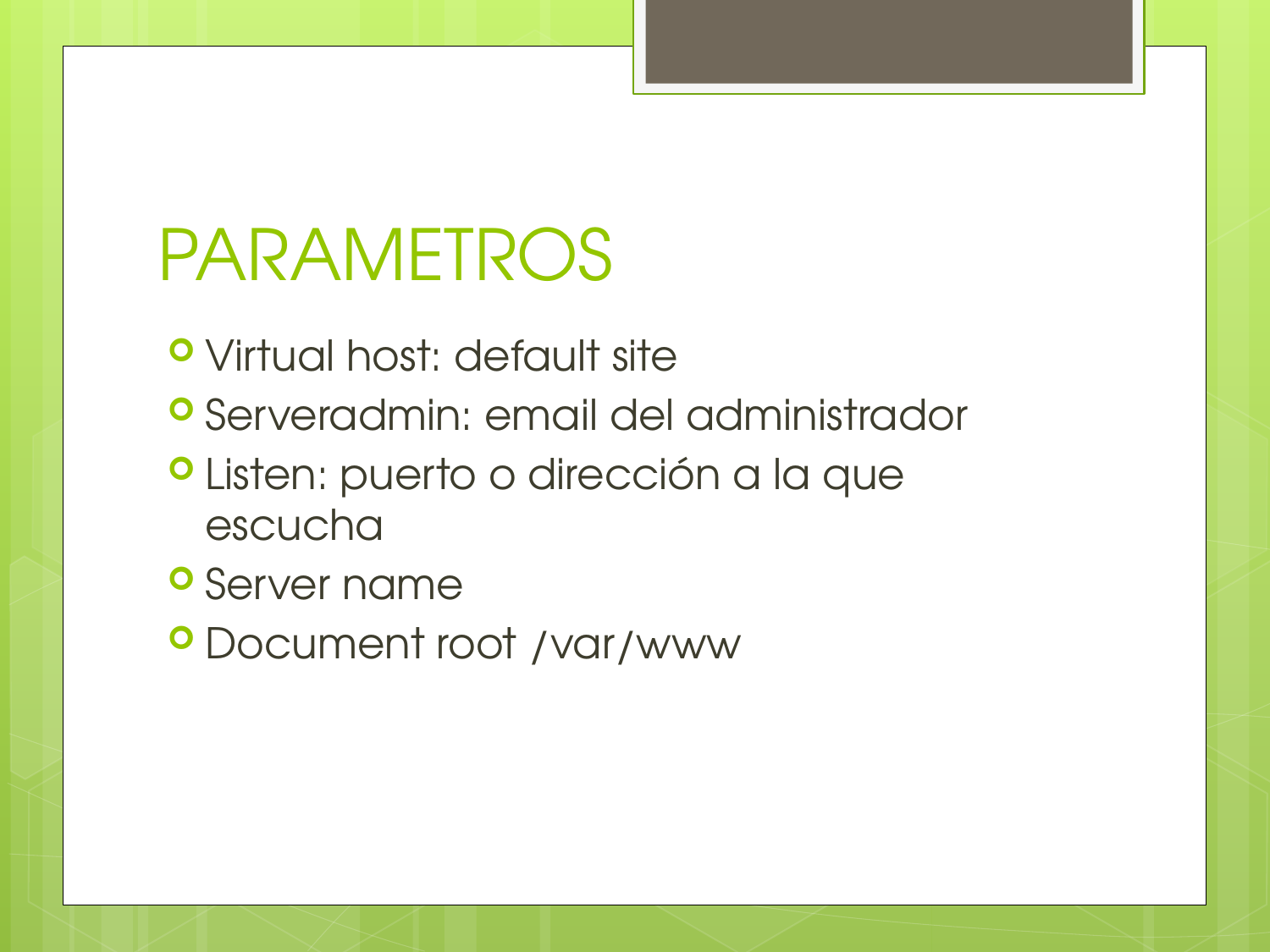

# PARAMETROS
Virtual host: default site
Serveradmin: email del administrador
Listen: puerto o dirección a la que escucha
Server name
Document root /var/www